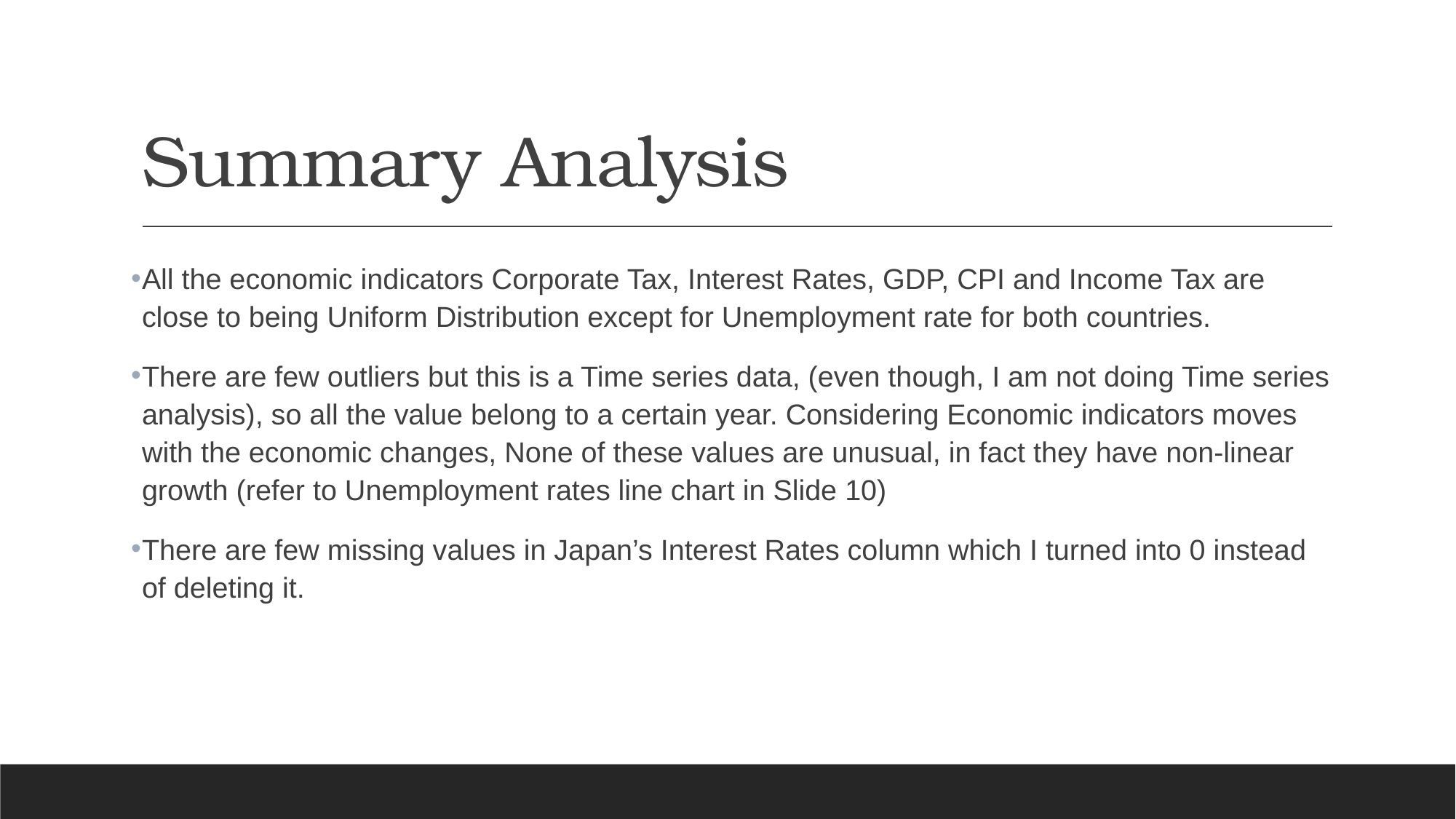

# Summary Analysis
All the economic indicators Corporate Tax, Interest Rates, GDP, CPI and Income Tax are close to being Uniform Distribution except for Unemployment rate for both countries.
There are few outliers but this is a Time series data, (even though, I am not doing Time series analysis), so all the value belong to a certain year. Considering Economic indicators moves with the economic changes, None of these values are unusual, in fact they have non-linear growth (refer to Unemployment rates line chart in Slide 10)
There are few missing values in Japan’s Interest Rates column which I turned into 0 instead of deleting it.